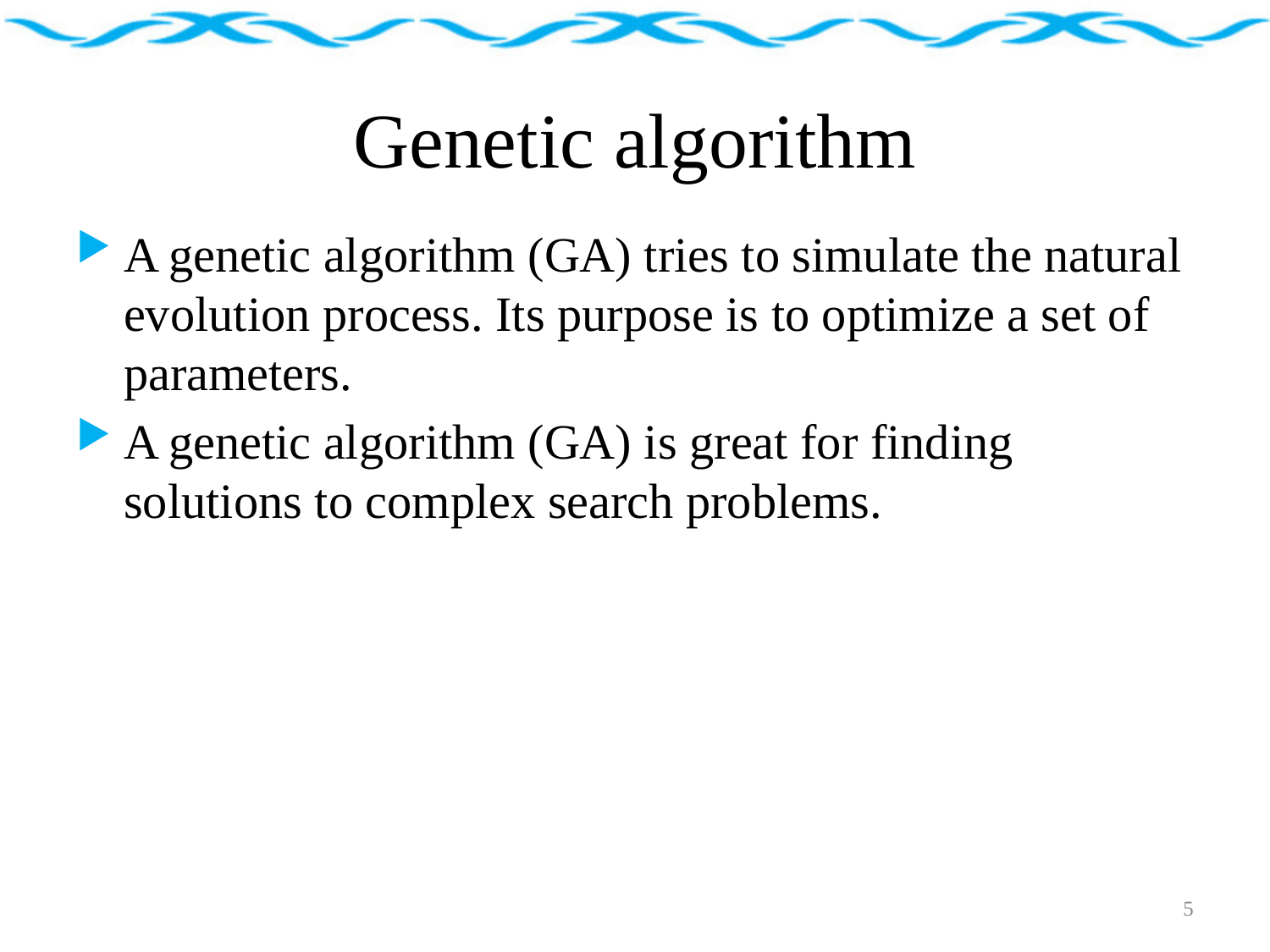

# Genetic algorithm
A genetic algorithm (GA) tries to simulate the natural evolution process. Its purpose is to optimize a set of parameters.
A genetic algorithm (GA) is great for finding solutions to complex search problems.
5